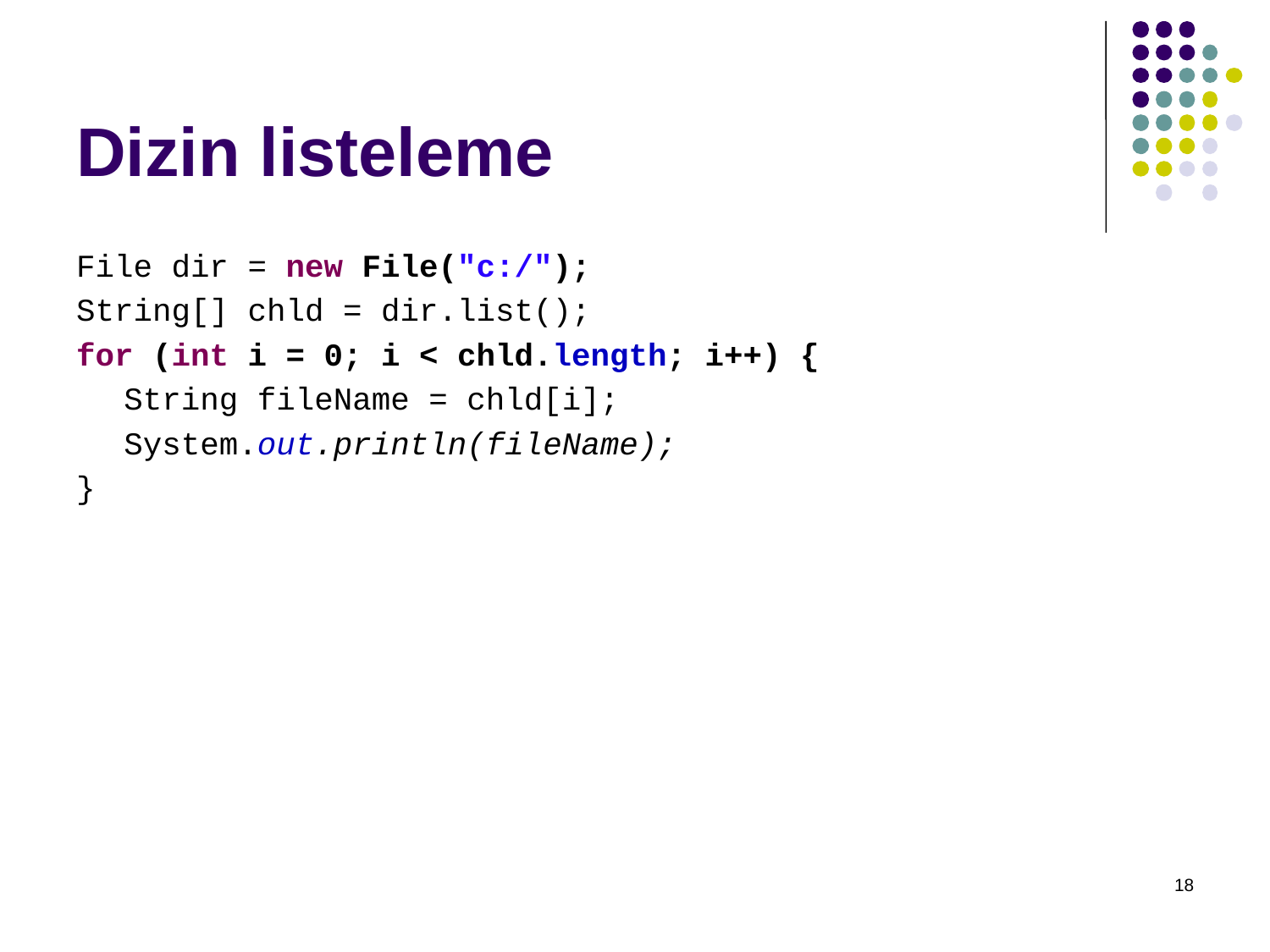

# Dizin listeleme
File dir = new File("c:/");
String[] chld = dir.list();
for (int i = 0; i < chld.length; i++) {
	String fileName = chld[i];
	System.out.println(fileName);
}
18